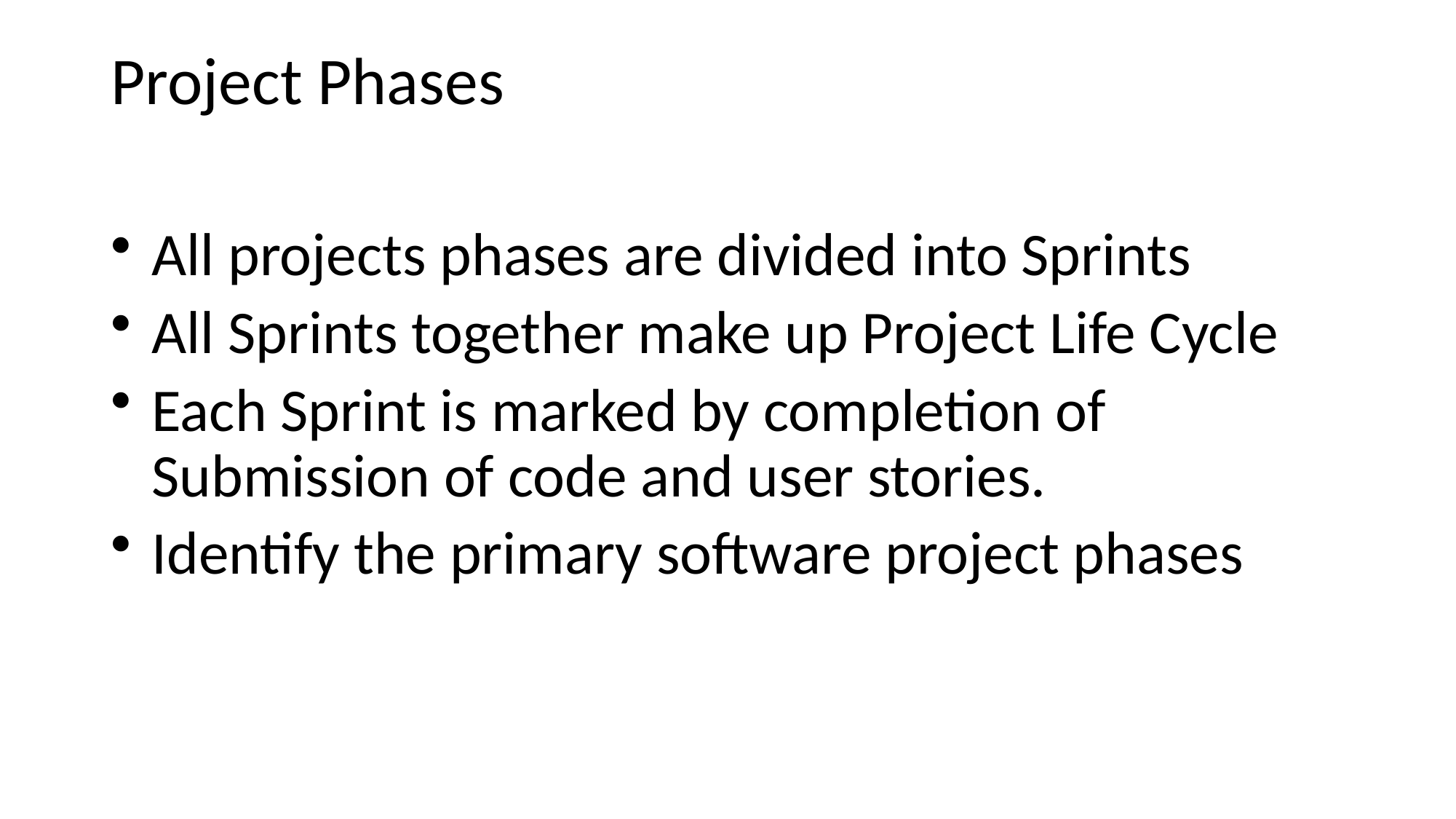

# Project Phases
All projects phases are divided into Sprints
All Sprints together make up Project Life Cycle
Each Sprint is marked by completion of Submission of code and user stories.
Identify the primary software project phases